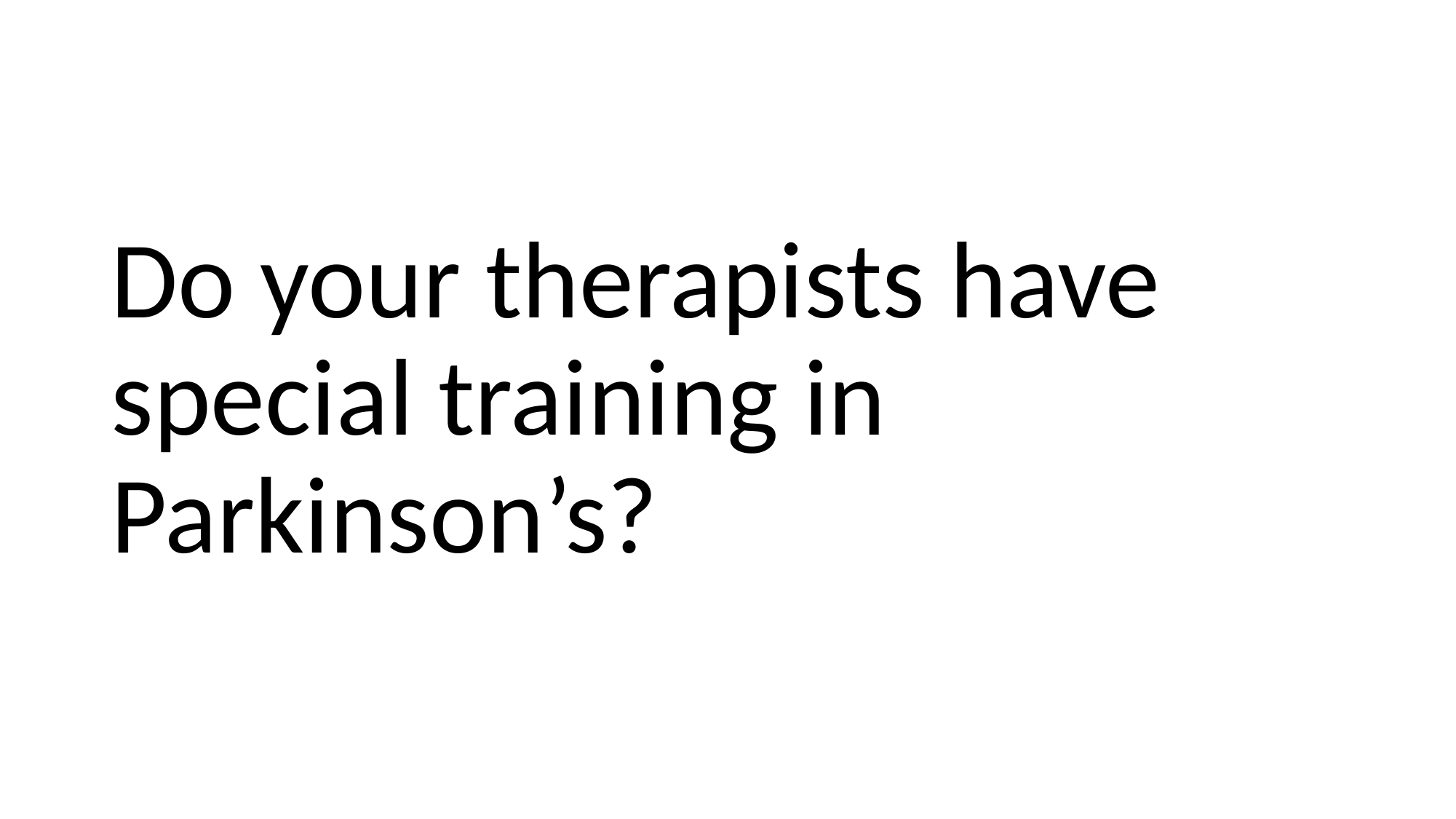

#
Do your therapists have special training in Parkinson’s?